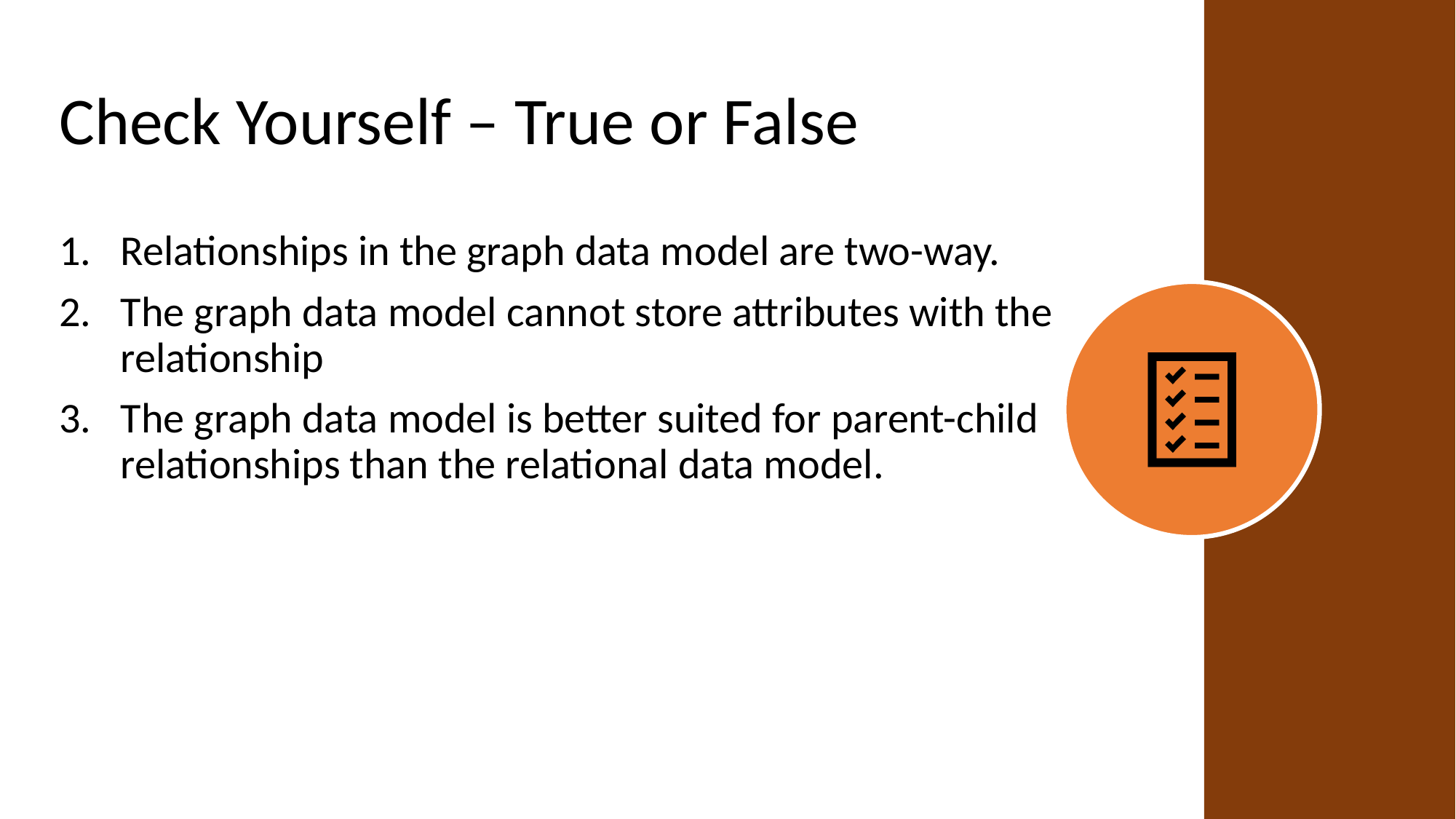

# Check Yourself – True or False
Relationships in the graph data model are two-way.
The graph data model cannot store attributes with the relationship
The graph data model is better suited for parent-child relationships than the relational data model.